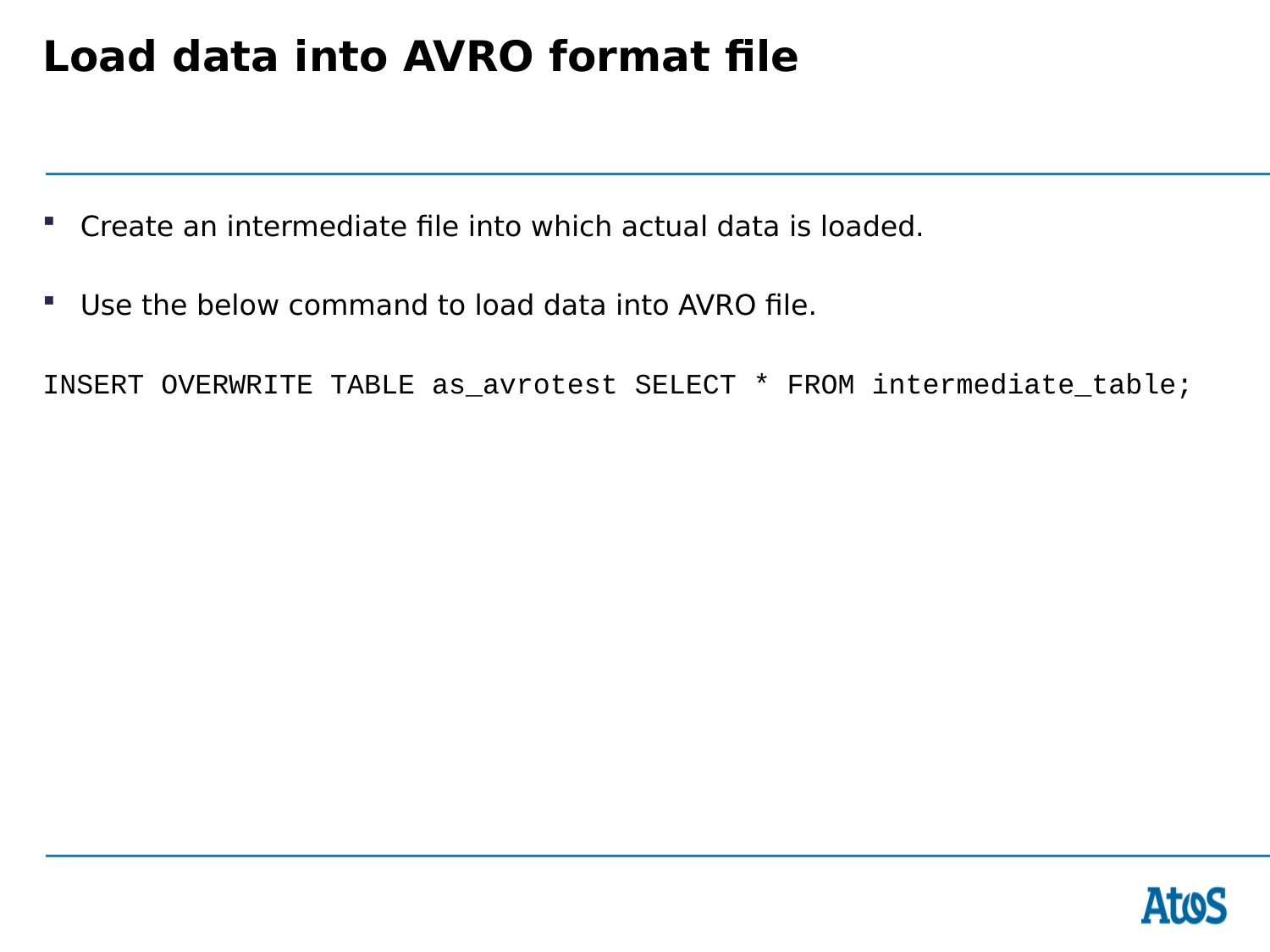

# Load data into AVRO format file
Create an intermediate file into which actual data is loaded.

Use the below command to load data into AVRO file.

INSERT OVERWRITE TABLE as_avrotest SELECT * FROM intermediate_table;